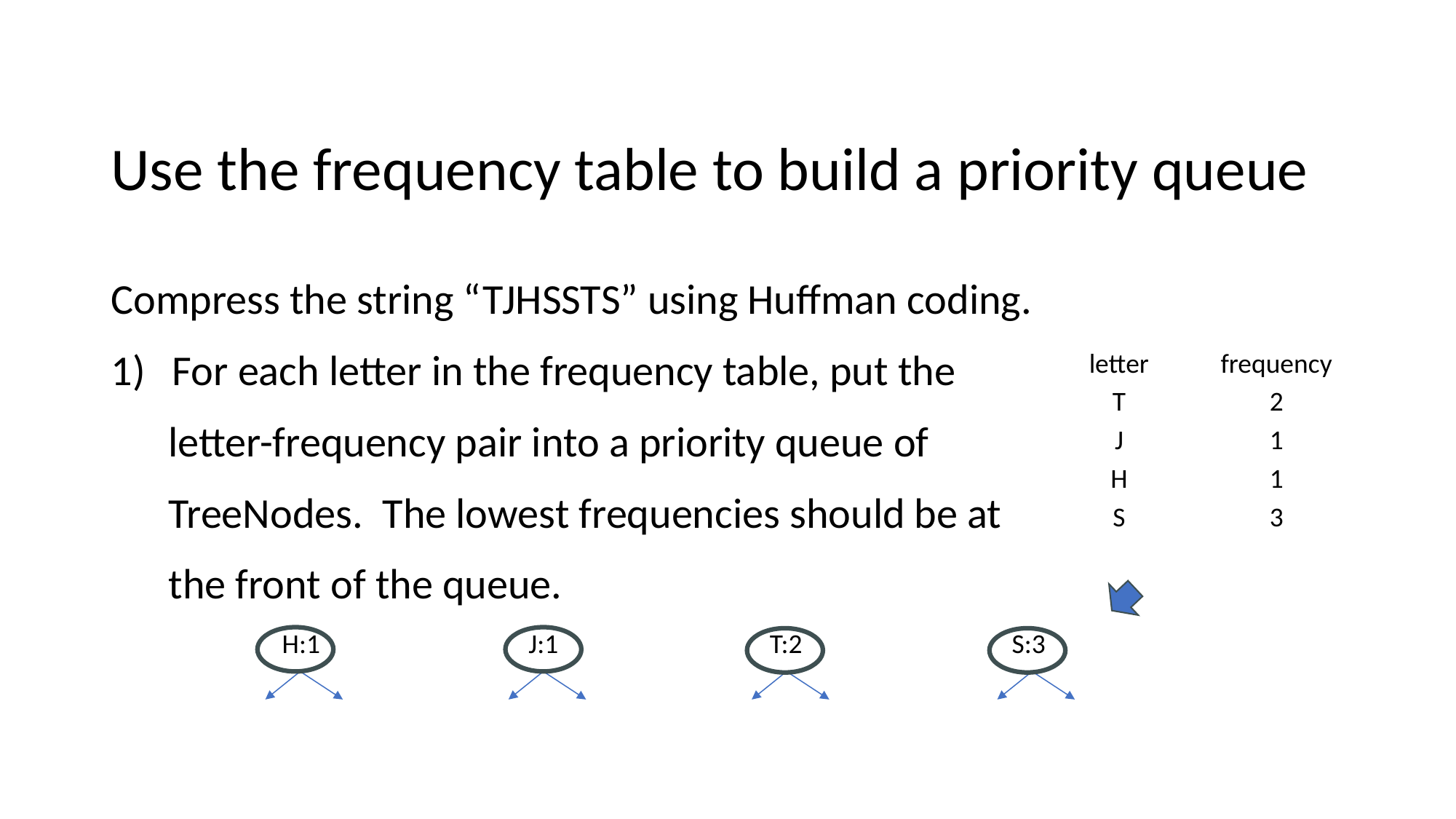

# Use the frequency table to build a priority queue
Compress the string “TJHSSTS” using Huffman coding.
For each letter in the frequency table, put the
      letter-frequency pair into a priority queue of
      TreeNodes.  The lowest frequencies should be at
      the front of the queue.
| letter | frequency |
| --- | --- |
| T | 2 |
| J | 1 |
| H | 1 |
| S | 3 |

| H:1 | J:1 | T:2 | S:3 |
| --- | --- | --- | --- |